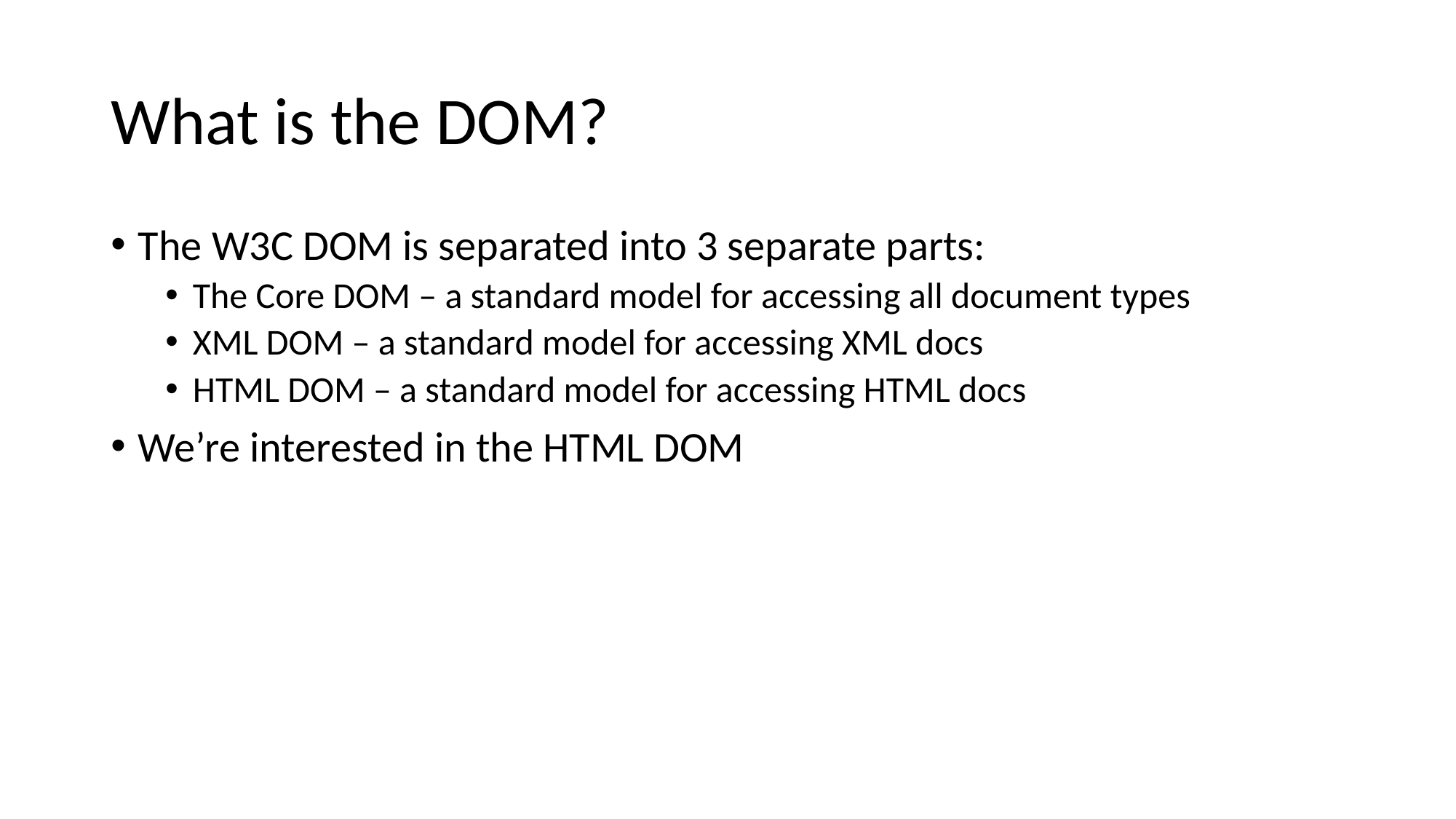

# What is the DOM?
The W3C DOM is separated into 3 separate parts:
The Core DOM – a standard model for accessing all document types
XML DOM – a standard model for accessing XML docs
HTML DOM – a standard model for accessing HTML docs
We’re interested in the HTML DOM